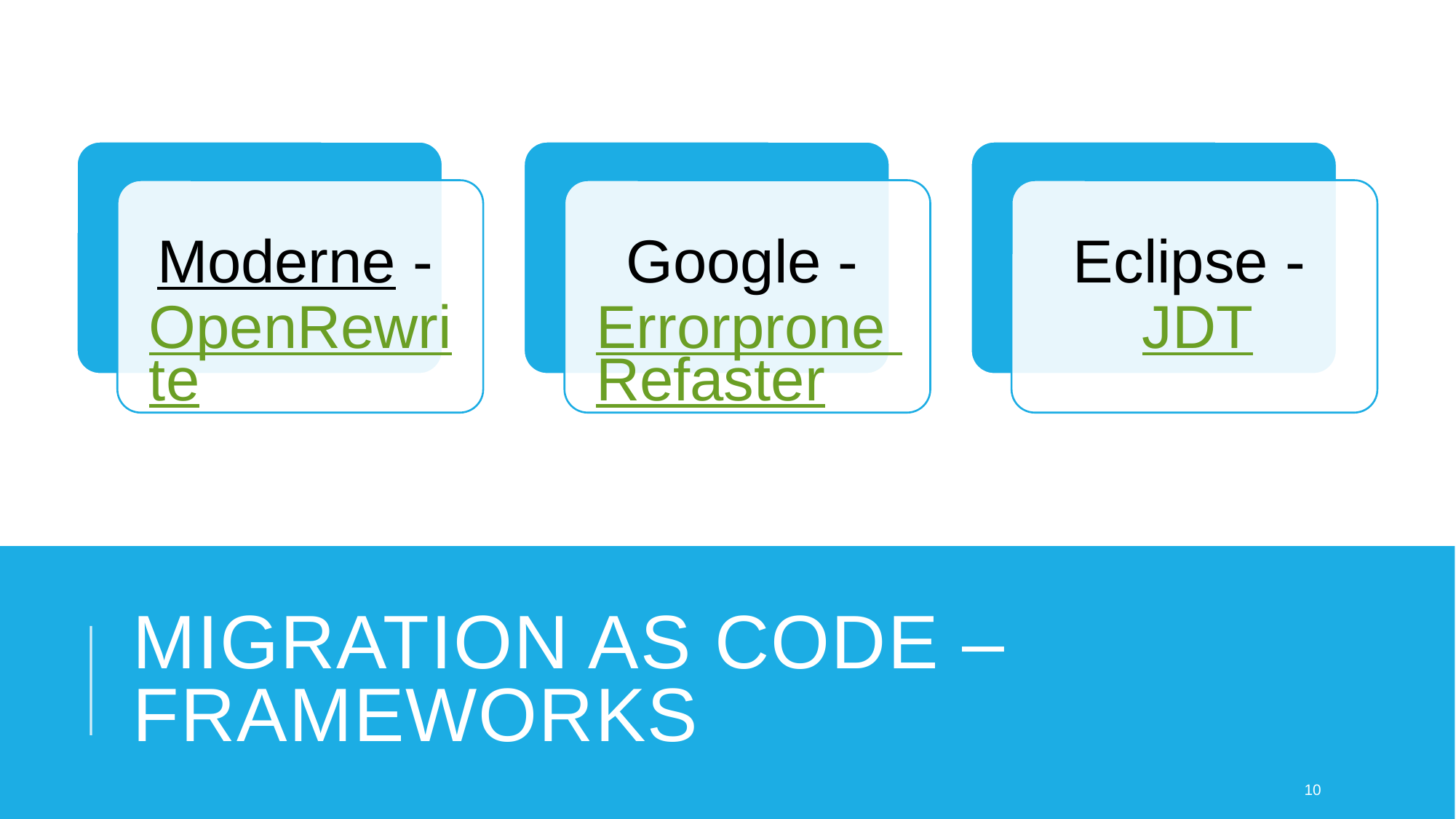

Moderne - OpenRewrite
Google - Errorprone Refaster
Eclipse - JDT

# Migration as code – frameworks
10